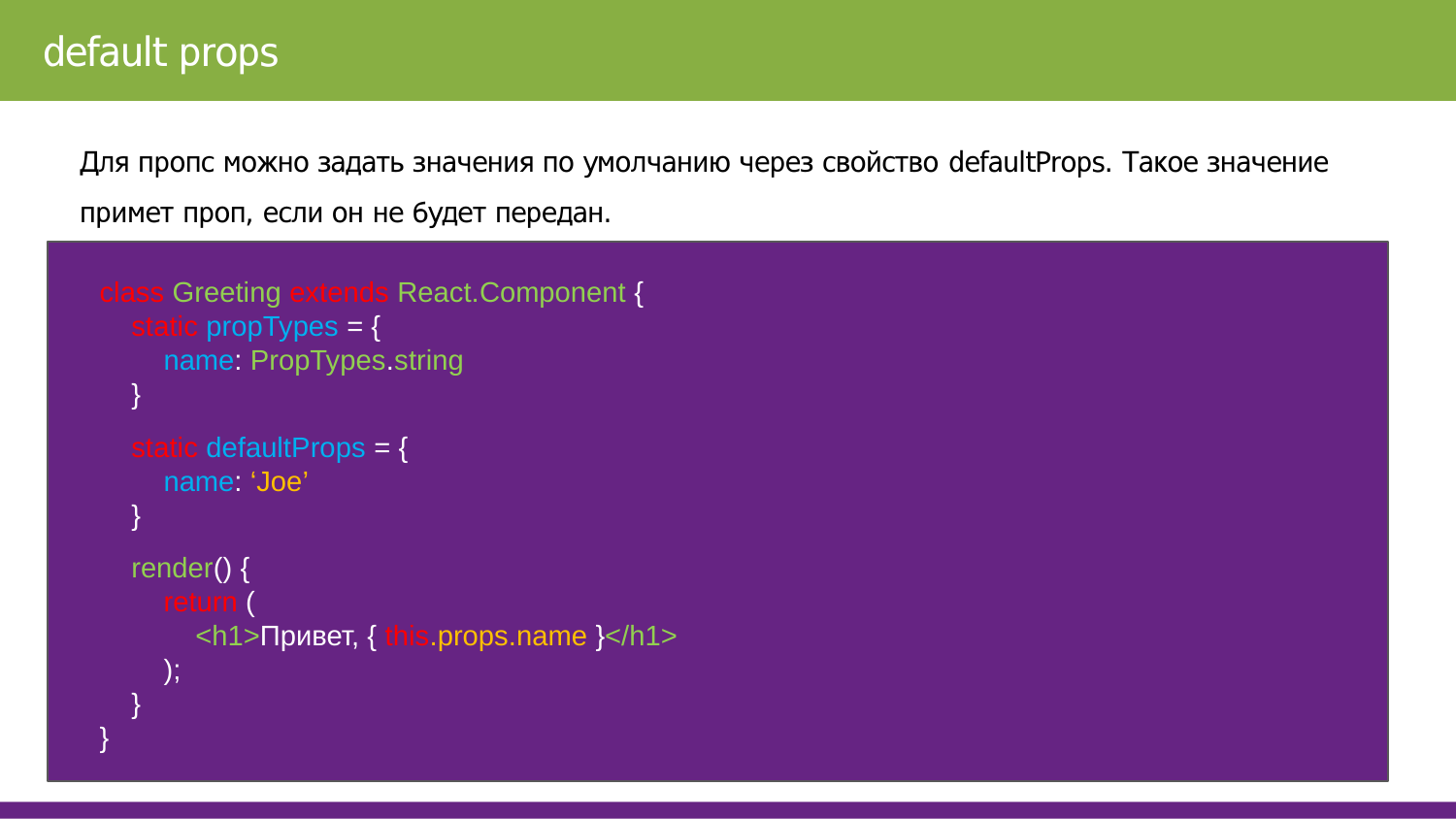

default props
Для пропс можно задать значения по умолчанию через свойство defaultProps. Такое значение примет проп, если он не будет передан.

class Greeting extends React.Component {
    static propTypes = {
        name: PropTypes.string
    }

    static defaultProps = {
        name: ‘Joe’
    }

    render() {
        return (
            <h1>Привет, { this.props.name }</h1>
        );
    }
}